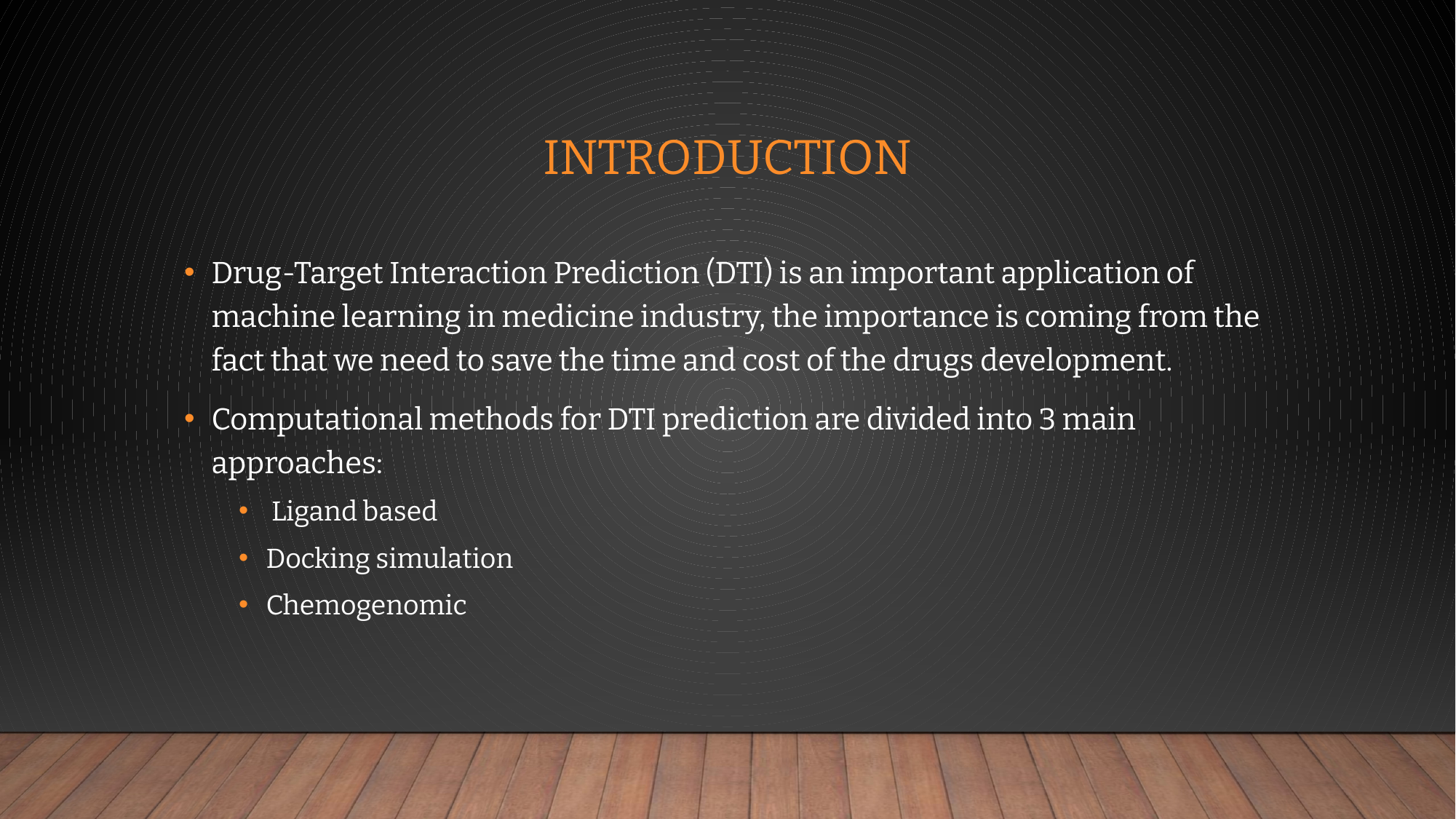

# INTRODUCTION
Drug-Target Interaction Prediction (DTI) is an important application of machine learning in medicine industry, the importance is coming from the fact that we need to save the time and cost of the drugs development.
Computational methods for DTI prediction are divided into 3 main approaches:
 Ligand based
Docking simulation
Chemogenomic